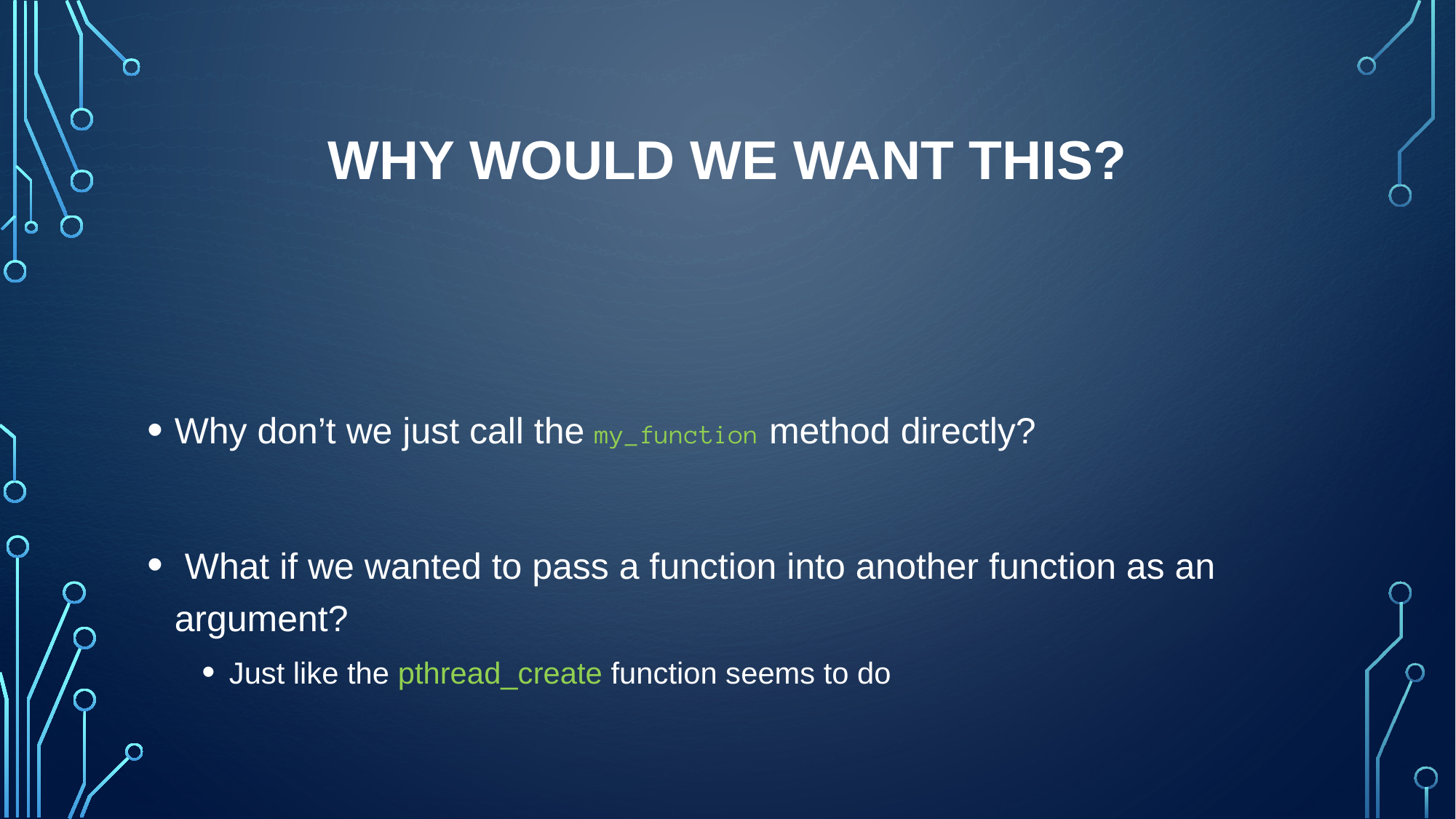

# Why would we want this?
Why don’t we just call the my_function method directly?

 What if we wanted to pass a function into another function as an argument?
Just like the pthread_create function seems to do